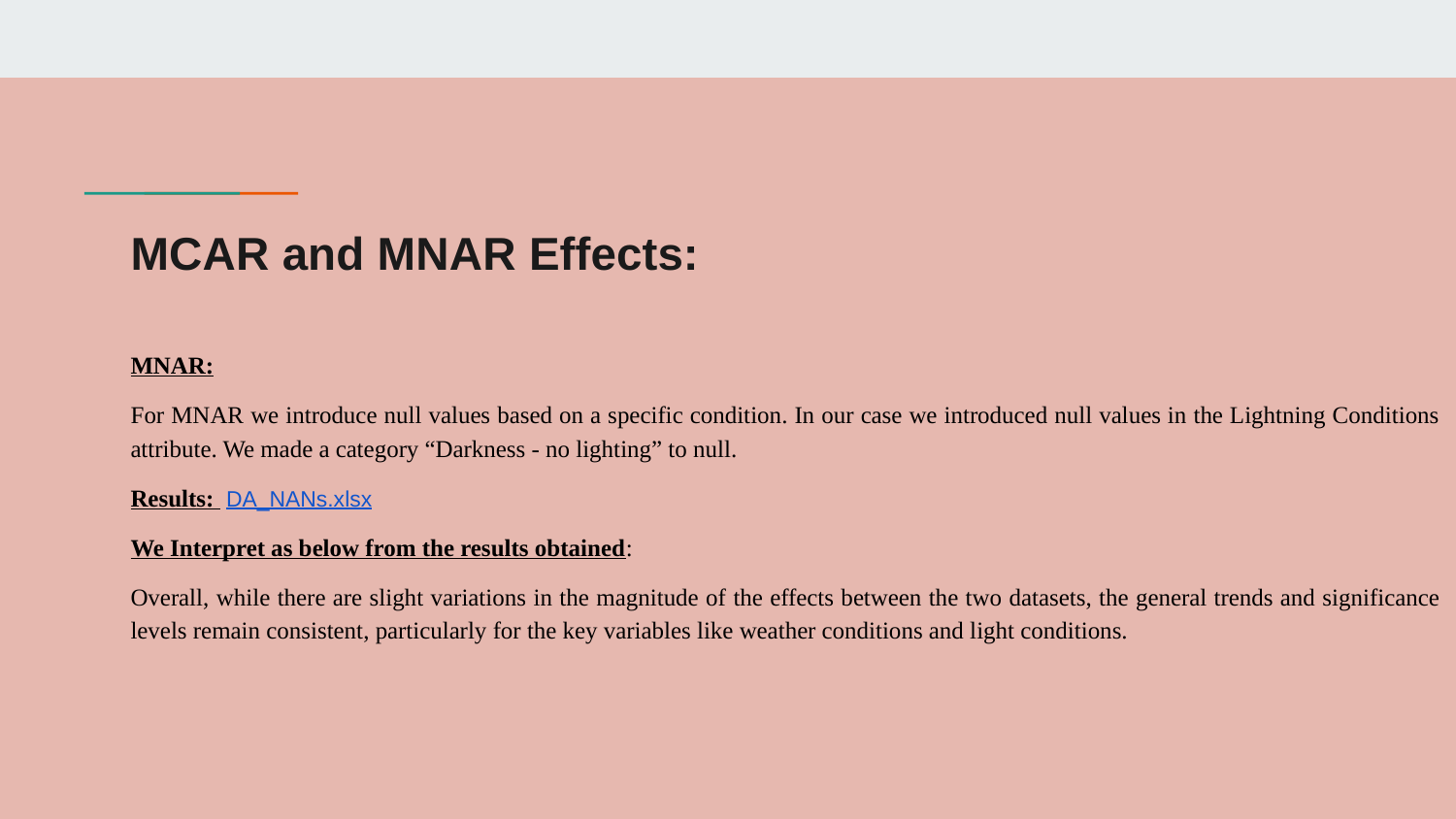

# MCAR and MNAR Effects:
MNAR:
For MNAR we introduce null values based on a specific condition. In our case we introduced null values in the Lightning Conditions attribute. We made a category “Darkness - no lighting” to null.
Results:  DA_NANs.xlsx
We Interpret as below from the results obtained:
Overall, while there are slight variations in the magnitude of the effects between the two datasets, the general trends and significance levels remain consistent, particularly for the key variables like weather conditions and light conditions.